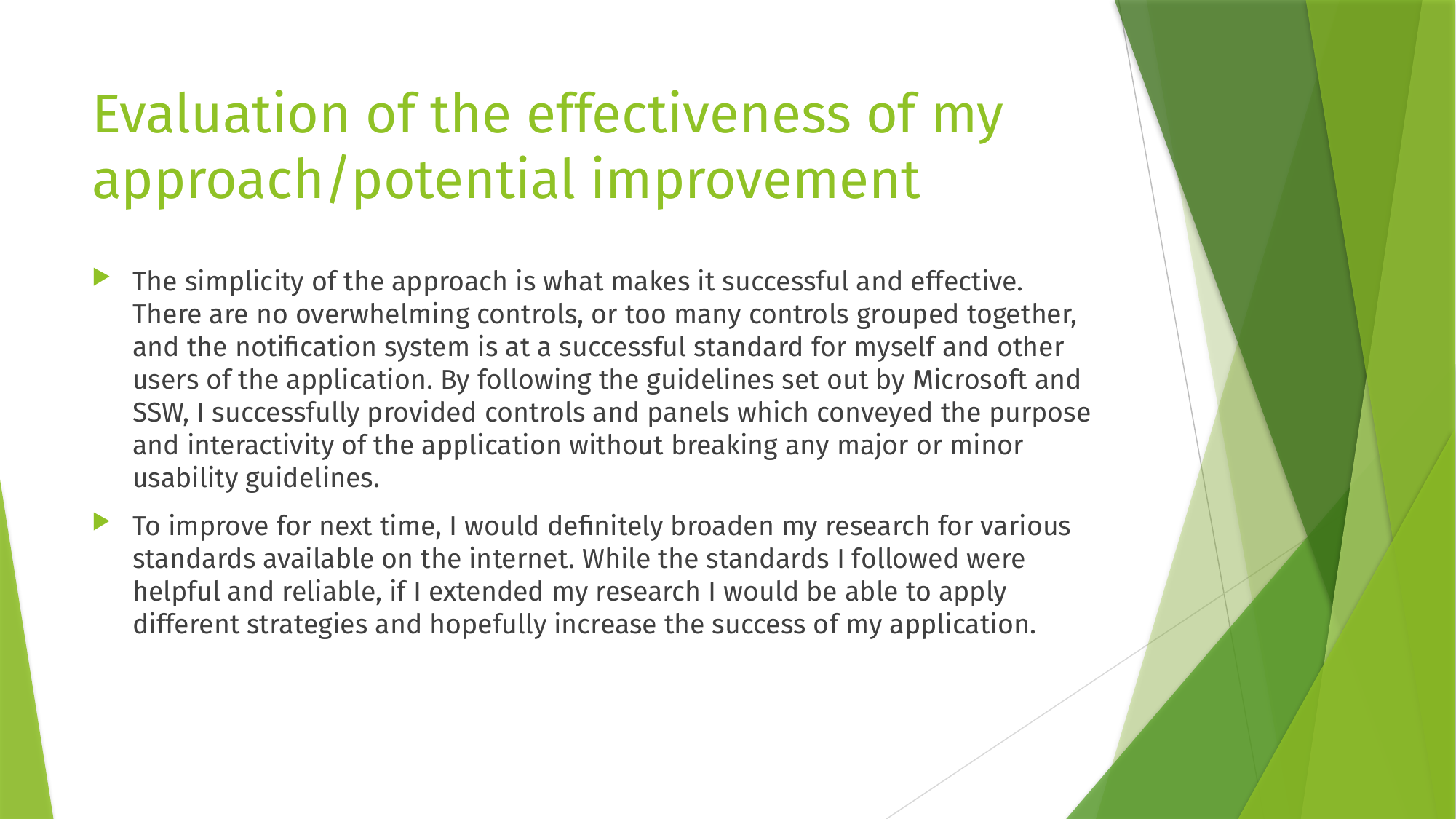

# Evaluation of the effectiveness of my approach/potential improvement
The simplicity of the approach is what makes it successful and effective. There are no overwhelming controls, or too many controls grouped together, and the notification system is at a successful standard for myself and other users of the application. By following the guidelines set out by Microsoft and SSW, I successfully provided controls and panels which conveyed the purpose and interactivity of the application without breaking any major or minor usability guidelines.
To improve for next time, I would definitely broaden my research for various standards available on the internet. While the standards I followed were helpful and reliable, if I extended my research I would be able to apply different strategies and hopefully increase the success of my application.